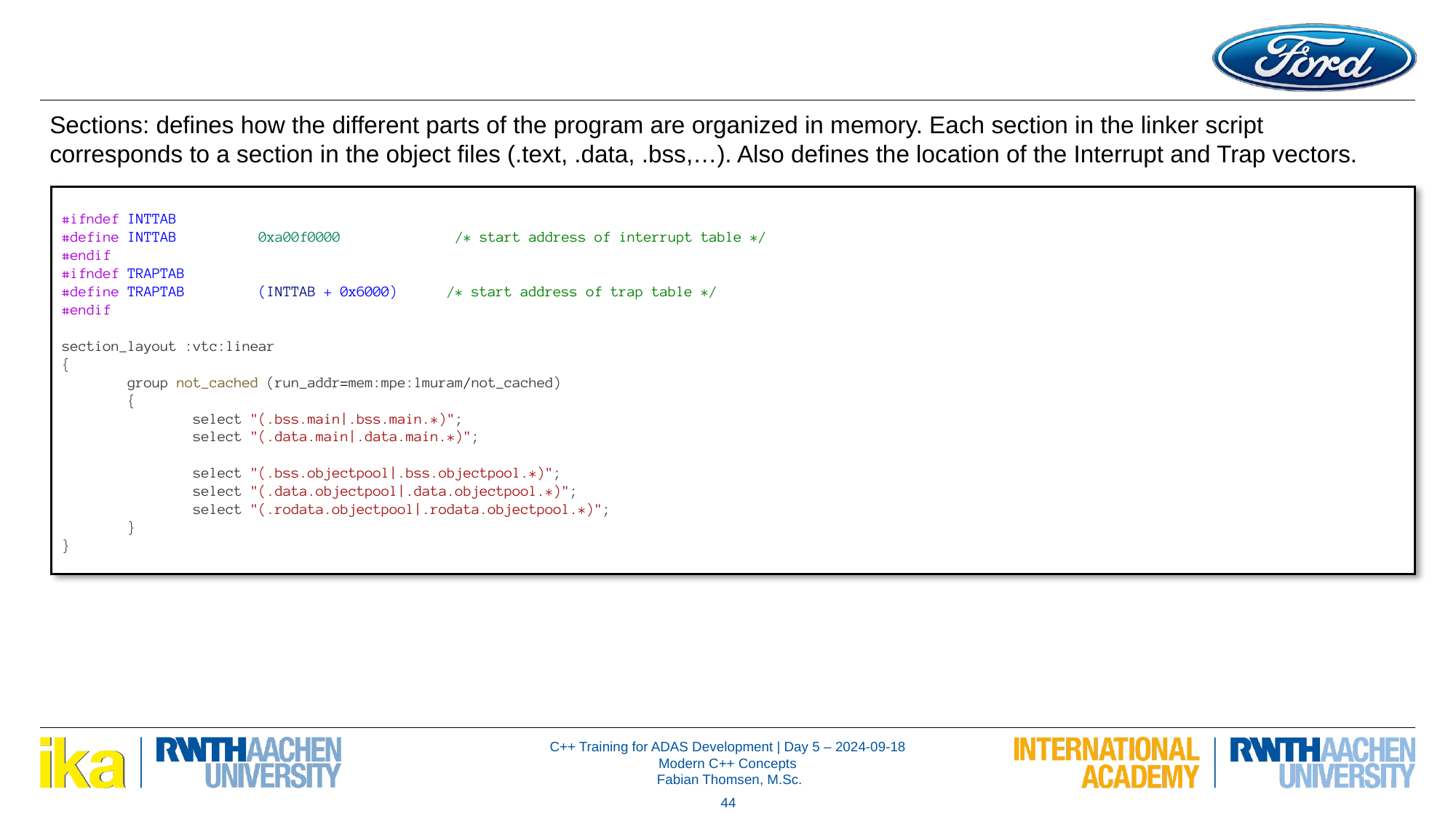

Sections: defines how the different parts of the program are organized in memory. Each section in the linker script corresponds to a section in the object files (.text, .data, .bss,…). Also defines the location of the Interrupt and Trap vectors.

#ifndef INTTAB
#define INTTAB          0xa00f0000              /* start address of interrupt table */
#endif
#ifndef TRAPTAB
#define TRAPTAB         (INTTAB + 0x6000)      /* start address of trap table */
#endif

section_layout :vtc:linear
{
        group not_cached (run_addr=mem:mpe:lmuram/not_cached)
        {
                select "(.bss.main|.bss.main.*)";
                select "(.data.main|.data.main.*)";

                select "(.bss.objectpool|.bss.objectpool.*)";
                select "(.data.objectpool|.data.objectpool.*)";
                select "(.rodata.objectpool|.rodata.objectpool.*)";
        }
}

44